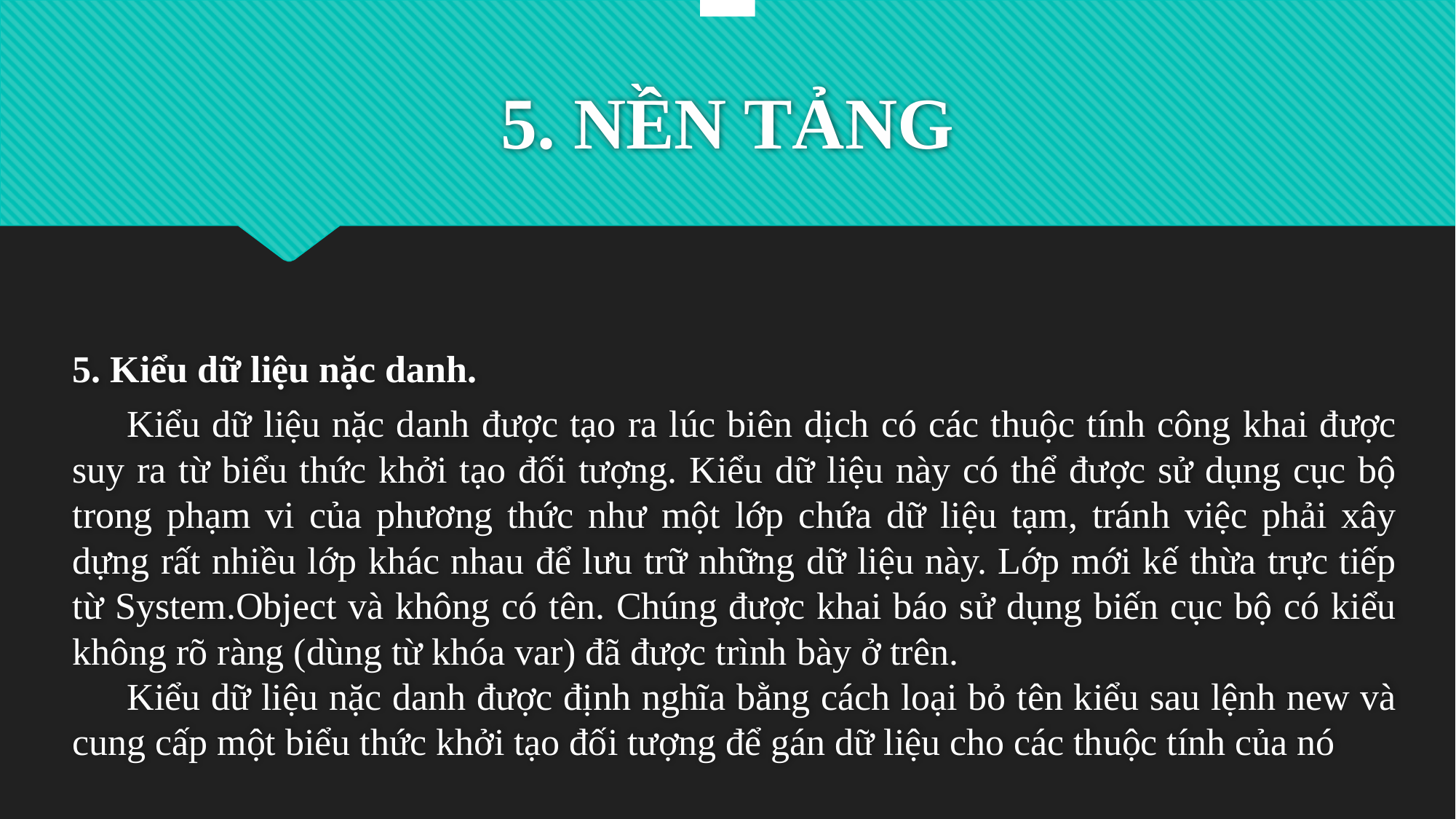

# 5. NỀN TẢNG
5. Kiểu dữ liệu nặc danh.
Kiểu dữ liệu nặc danh được tạo ra lúc biên dịch có các thuộc tính công khai được suy ra từ biểu thức khởi tạo đối tượng. Kiểu dữ liệu này có thể được sử dụng cục bộ trong phạm vi của phương thức như một lớp chứa dữ liệu tạm, tránh việc phải xây dựng rất nhiều lớp khác nhau để lưu trữ những dữ liệu này. Lớp mới kế thừa trực tiếp từ System.Object và không có tên. Chúng được khai báo sử dụng biến cục bộ có kiểu không rõ ràng (dùng từ khóa var) đã được trình bày ở trên.
Kiểu dữ liệu nặc danh được định nghĩa bằng cách loại bỏ tên kiểu sau lệnh new và cung cấp một biểu thức khởi tạo đối tượng để gán dữ liệu cho các thuộc tính của nó